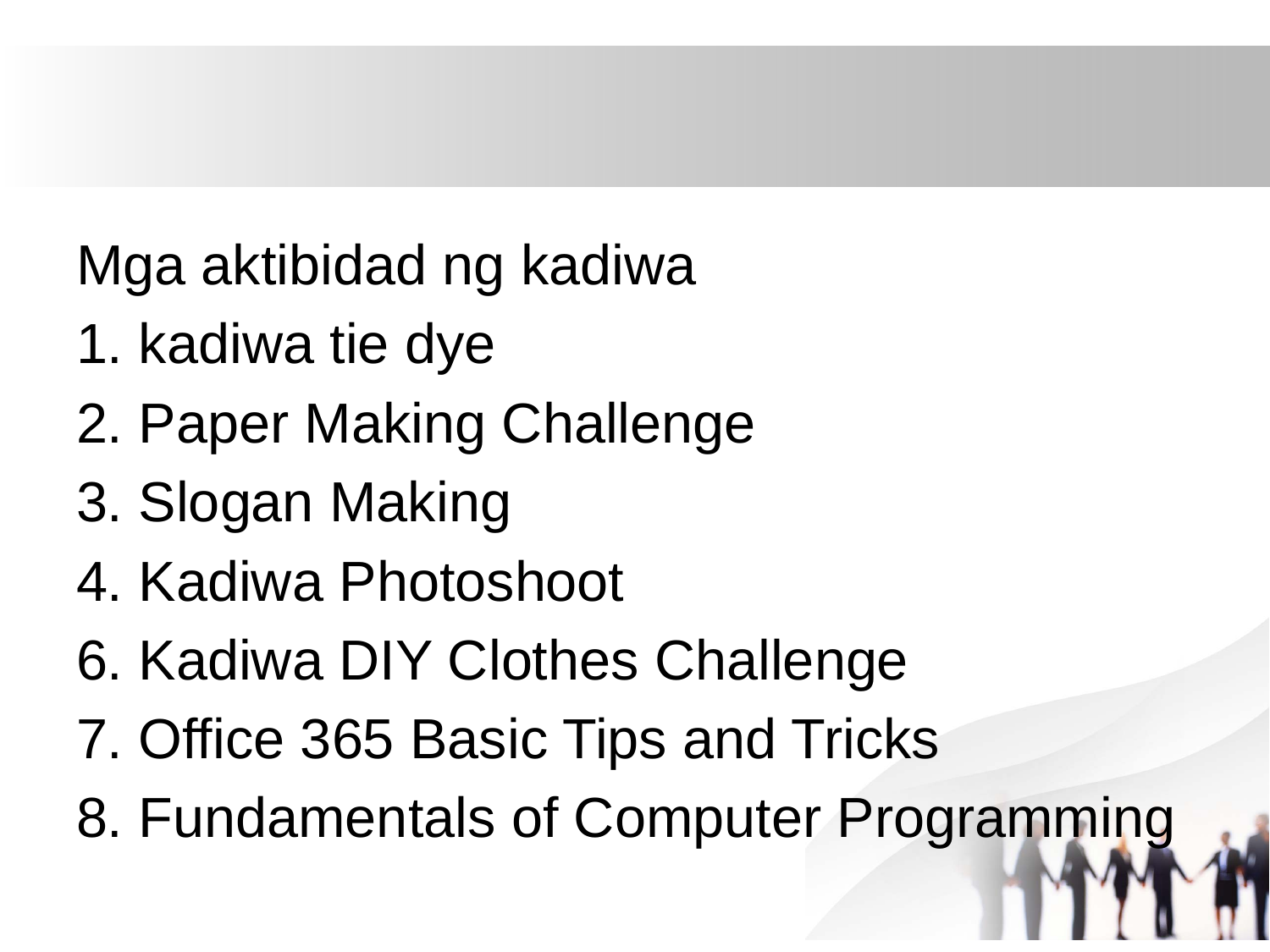

#
Mga aktibidad ng kadiwa
1. kadiwa tie dye
2. Paper Making Challenge
3. Slogan Making
4. Kadiwa Photoshoot
6. Kadiwa DIY Clothes Challenge
7. Office 365 Basic Tips and Tricks
8. Fundamentals of Computer Programming